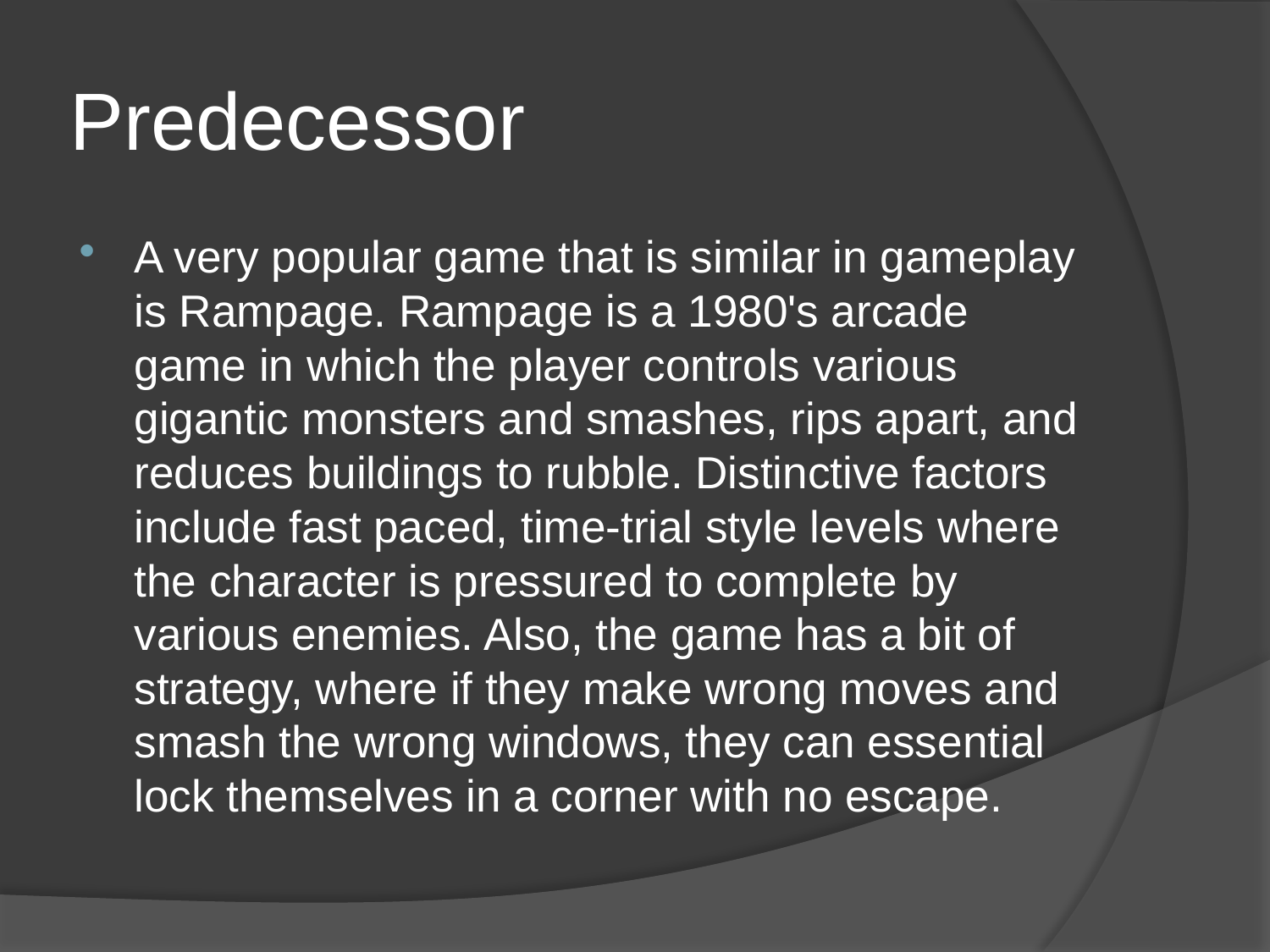

# Predecessor
A very popular game that is similar in gameplay is Rampage. Rampage is a 1980's arcade game in which the player controls various gigantic monsters and smashes, rips apart, and reduces buildings to rubble. Distinctive factors include fast paced, time-trial style levels where the character is pressured to complete by various enemies. Also, the game has a bit of strategy, where if they make wrong moves and smash the wrong windows, they can essential lock themselves in a corner with no escape.